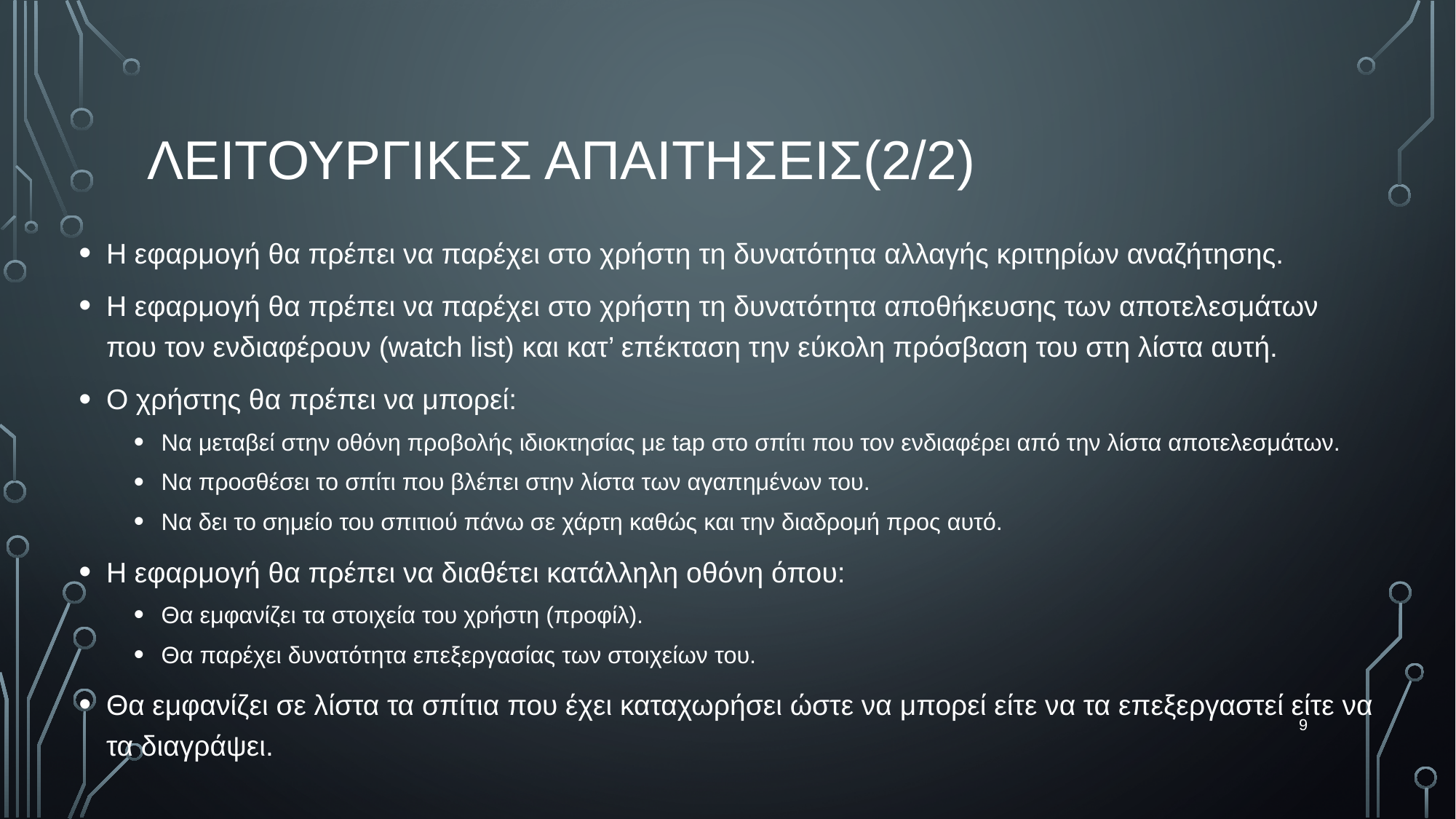

# Λειτουργικεσ ΑΠαιτησεις(2/2)
Η εφαρμογή θα πρέπει να παρέχει στο χρήστη τη δυνατότητα αλλαγής κριτηρίων αναζήτησης.
Η εφαρμογή θα πρέπει να παρέχει στο χρήστη τη δυνατότητα αποθήκευσης των αποτελεσμάτων που τον ενδιαφέρουν (watch list) και κατ’ επέκταση την εύκολη πρόσβαση του στη λίστα αυτή.
Ο χρήστης θα πρέπει να μπορεί:
Να μεταβεί στην οθόνη προβολής ιδιοκτησίας με tap στο σπίτι που τον ενδιαφέρει από την λίστα αποτελεσμάτων.
Να προσθέσει το σπίτι που βλέπει στην λίστα των αγαπημένων του.
Να δει το σημείο του σπιτιού πάνω σε χάρτη καθώς και την διαδρομή προς αυτό.
Η εφαρμογή θα πρέπει να διαθέτει κατάλληλη οθόνη όπου:
Θα εμφανίζει τα στοιχεία του χρήστη (προφίλ).
Θα παρέχει δυνατότητα επεξεργασίας των στοιχείων του.
Θα εμφανίζει σε λίστα τα σπίτια που έχει καταχωρήσει ώστε να μπορεί είτε να τα επεξεργαστεί είτε να τα διαγράψει.

9